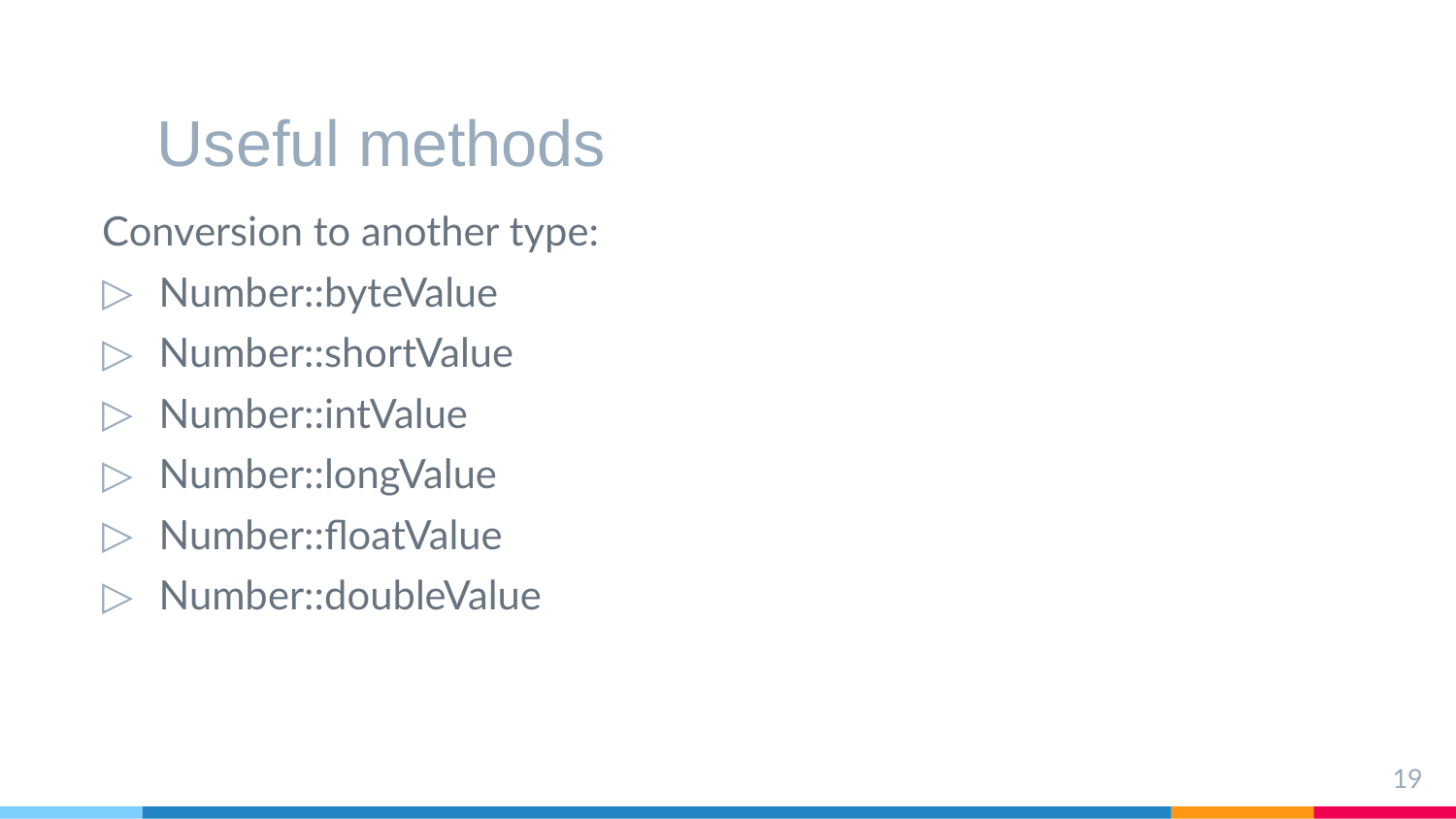

# Useful methods
Conversion to another type:
Number::byteValue
Number::shortValue
Number::intValue
Number::longValue
Number::floatValue
Number::doubleValue

19